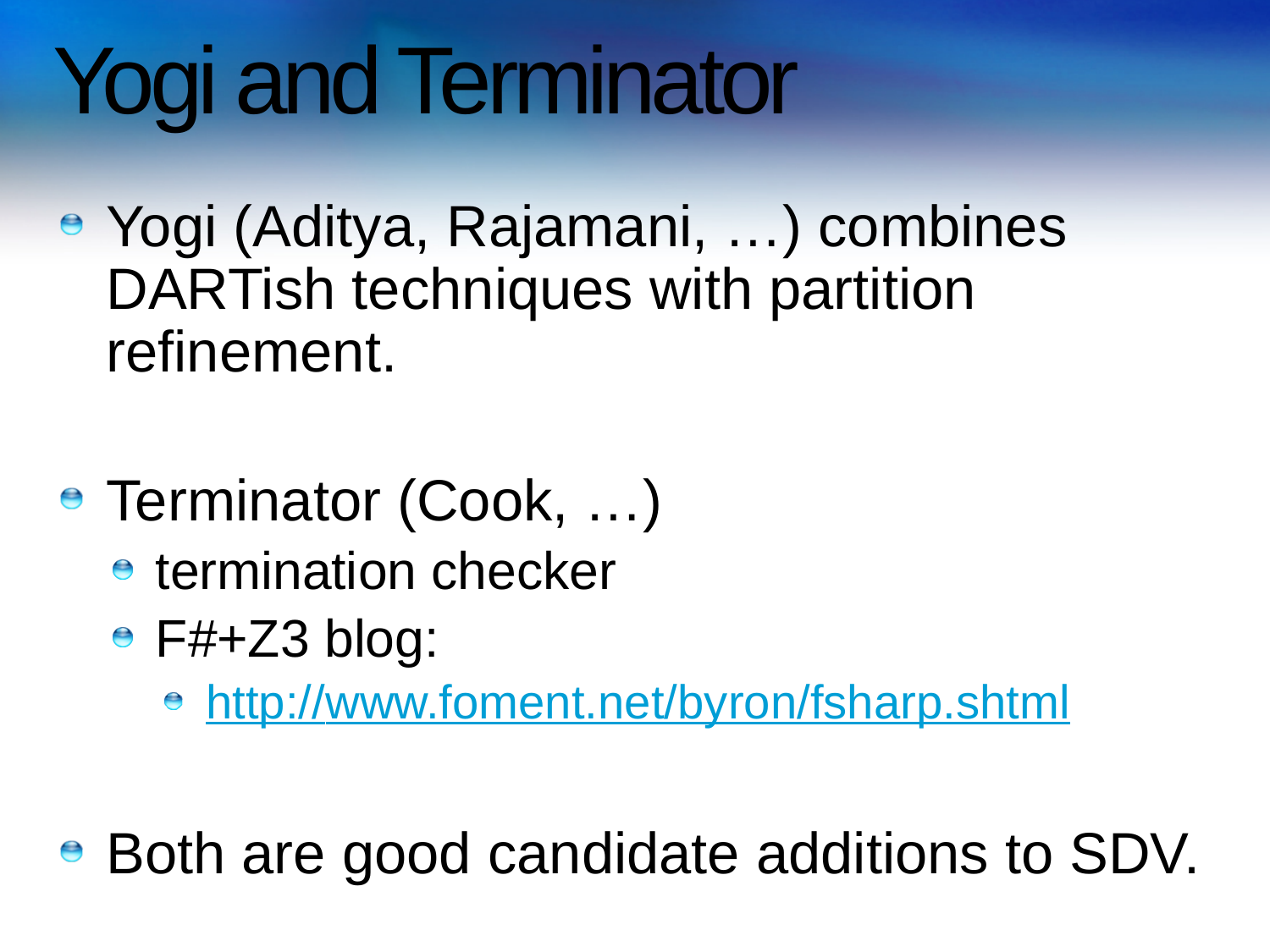

# Yogi and Terminator
Yogi (Aditya, Rajamani, …) combines DARTish techniques with partition refinement.

Terminator (Cook, …)
termination checker
F#+Z3 blog:
http://www.foment.net/byron/fsharp.shtml

Both are good candidate additions to SDV.